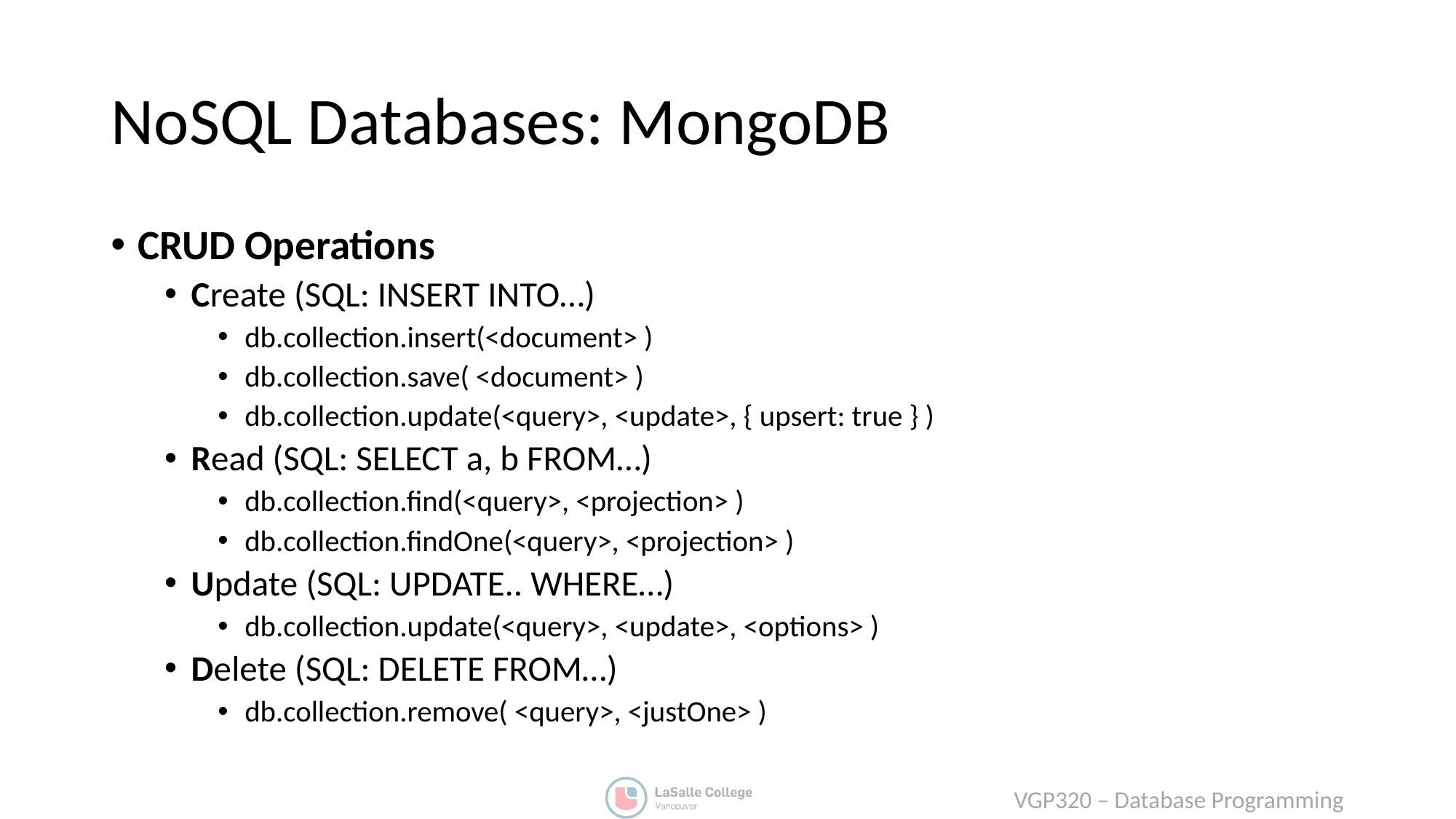

# NoSQL Databases: MongoDB
CRUD Operations
Create (SQL: INSERT INTO…)
db.collection.insert(<document> )
db.collection.save( <document> )
db.collection.update(<query>, <update>, { upsert: true } )
Read (SQL: SELECT a, b FROM…)
db.collection.find(<query>, <projection> )
db.collection.findOne(<query>, <projection> )
Update (SQL: UPDATE.. WHERE…)
db.collection.update(<query>, <update>, <options> )
Delete (SQL: DELETE FROM…)
db.collection.remove( <query>, <justOne> )